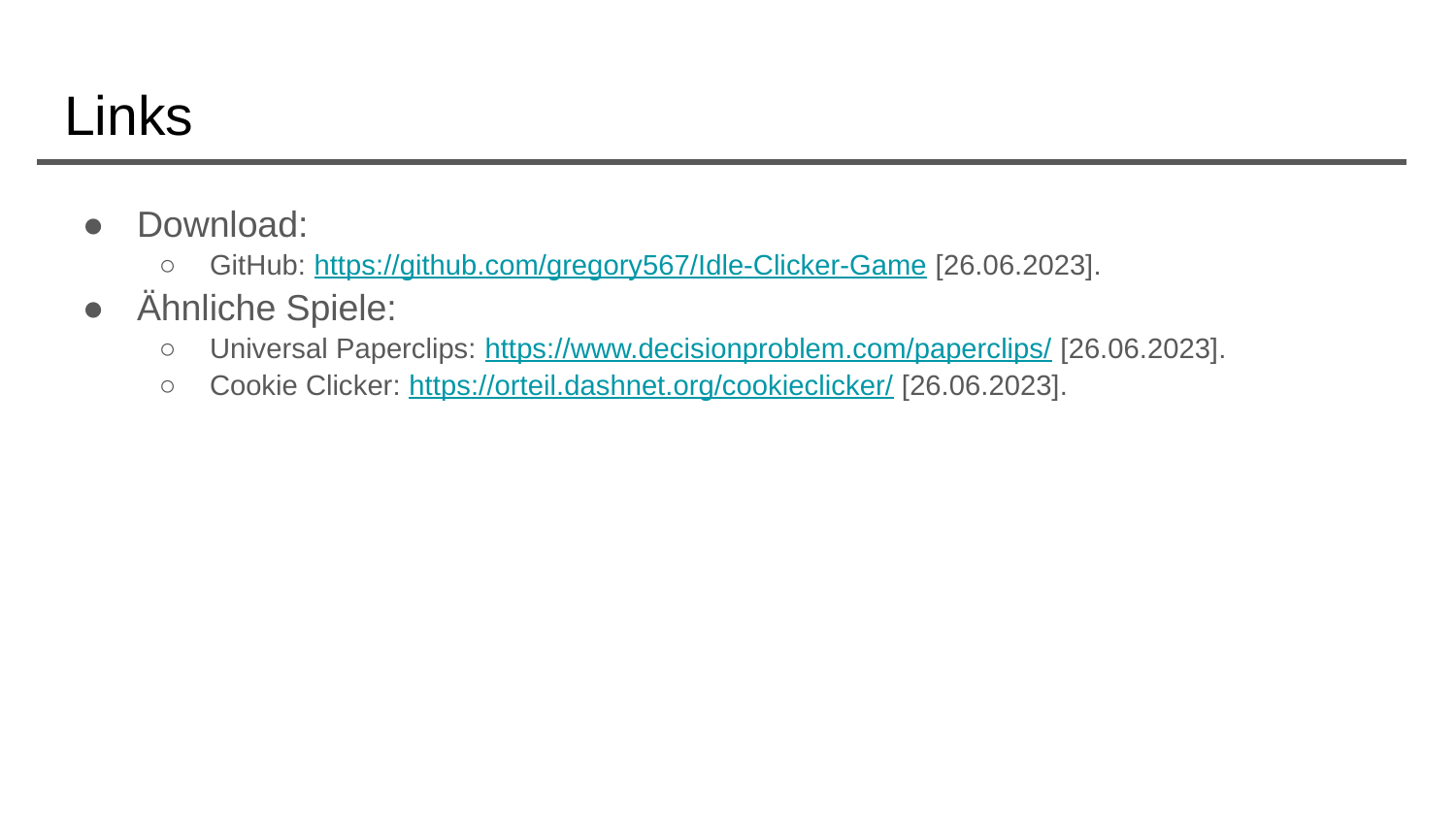

# Links
Download:
GitHub: https://github.com/gregory567/Idle-Clicker-Game [26.06.2023].
Ähnliche Spiele:
Universal Paperclips: https://www.decisionproblem.com/paperclips/ [26.06.2023].
Cookie Clicker: https://orteil.dashnet.org/cookieclicker/ [26.06.2023].